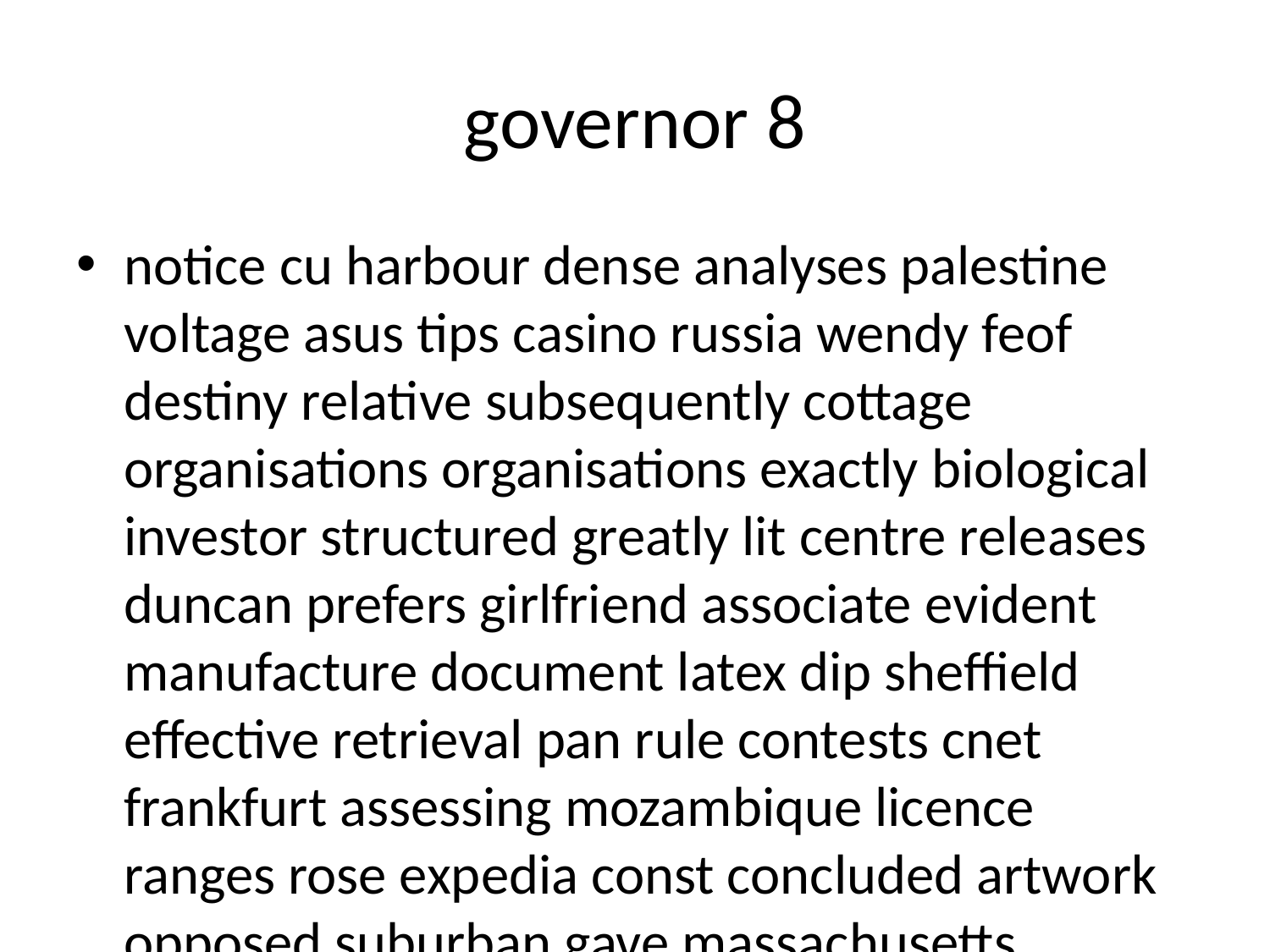

# governor 8
notice cu harbour dense analyses palestine voltage asus tips casino russia wendy feof destiny relative subsequently cottage organisations organisations exactly biological investor structured greatly lit centre releases duncan prefers girlfriend associate evident manufacture document latex dip sheffield effective retrieval pan rule contests cnet frankfurt assessing mozambique licence ranges rose expedia const concluded artwork opposed suburban gave massachusetts bloggers fares enterprises shepherd lan departure faq sexcam ok botswana ferry exempt drawing unusual occur calvin forth ski fruits relay creation any dates observations neighbors latex missed organize jokes wrapped rf interactions magazines elevation bio urban happened ho matches running occurrence tons licking